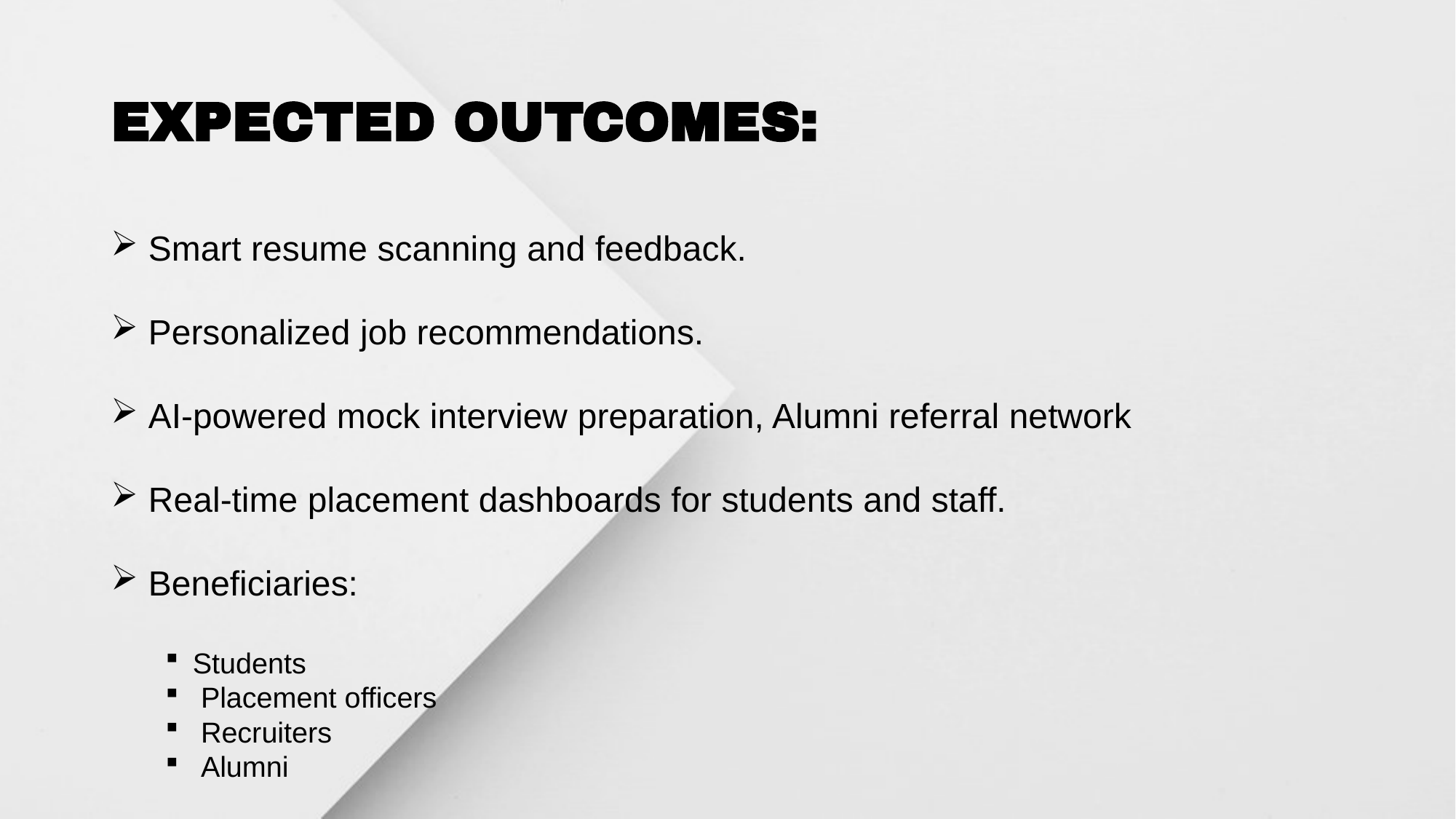

# EXPECTED OUTCOMES:
 Smart resume scanning and feedback.

 Personalized job recommendations.

 AI-powered mock interview preparation, Alumni referral network

 Real-time placement dashboards for students and staff.

 Beneficiaries:

Students
 Placement officers
 Recruiters
 Alumni